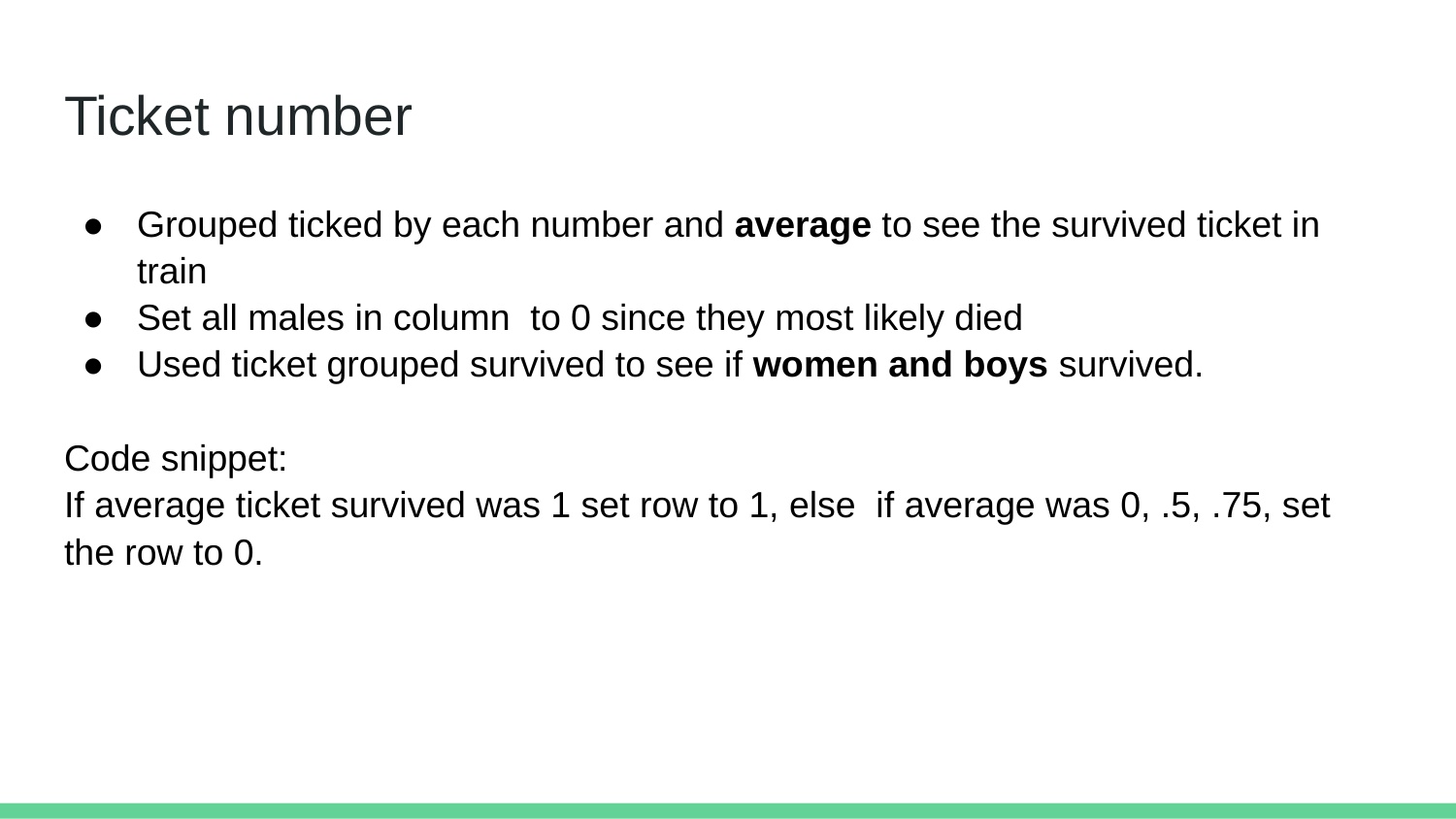

# Ticket number
Grouped ticked by each number and average to see the survived ticket in train
Set all males in column  to 0 since they most likely died
Used ticket grouped survived to see if women and boys survived.

Code snippet:
If average ticket survived was 1 set row to 1, else  if average was 0, .5, .75, set the row to 0.